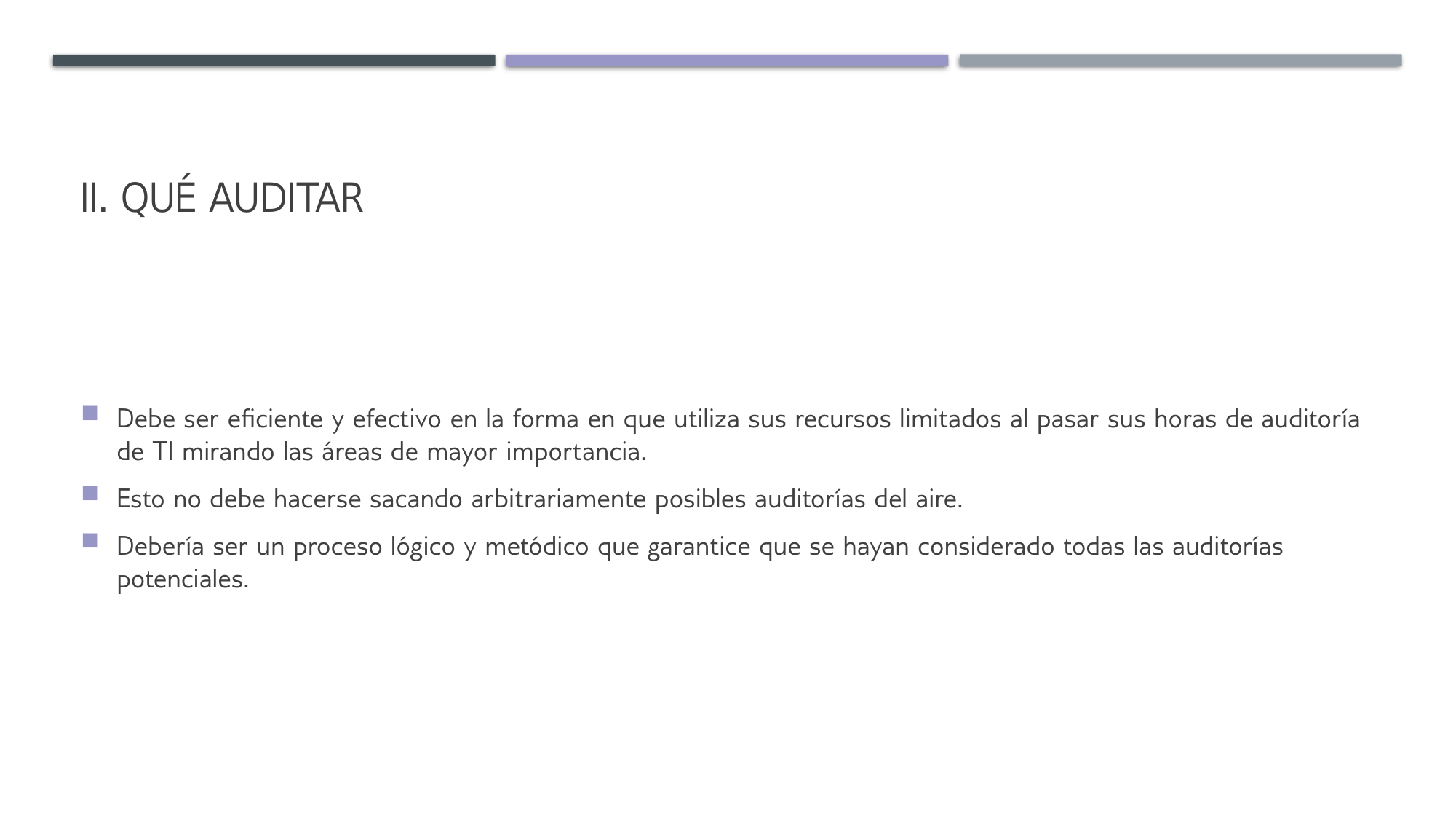

# II. Qué Auditar
Debe ser eficiente y efectivo en la forma en que utiliza sus recursos limitados al pasar sus horas de auditoría de TI mirando las áreas de mayor importancia.
Esto no debe hacerse sacando arbitrariamente posibles auditorías del aire.
Debería ser un proceso lógico y metódico que garantice que se hayan considerado todas las auditorías potenciales.